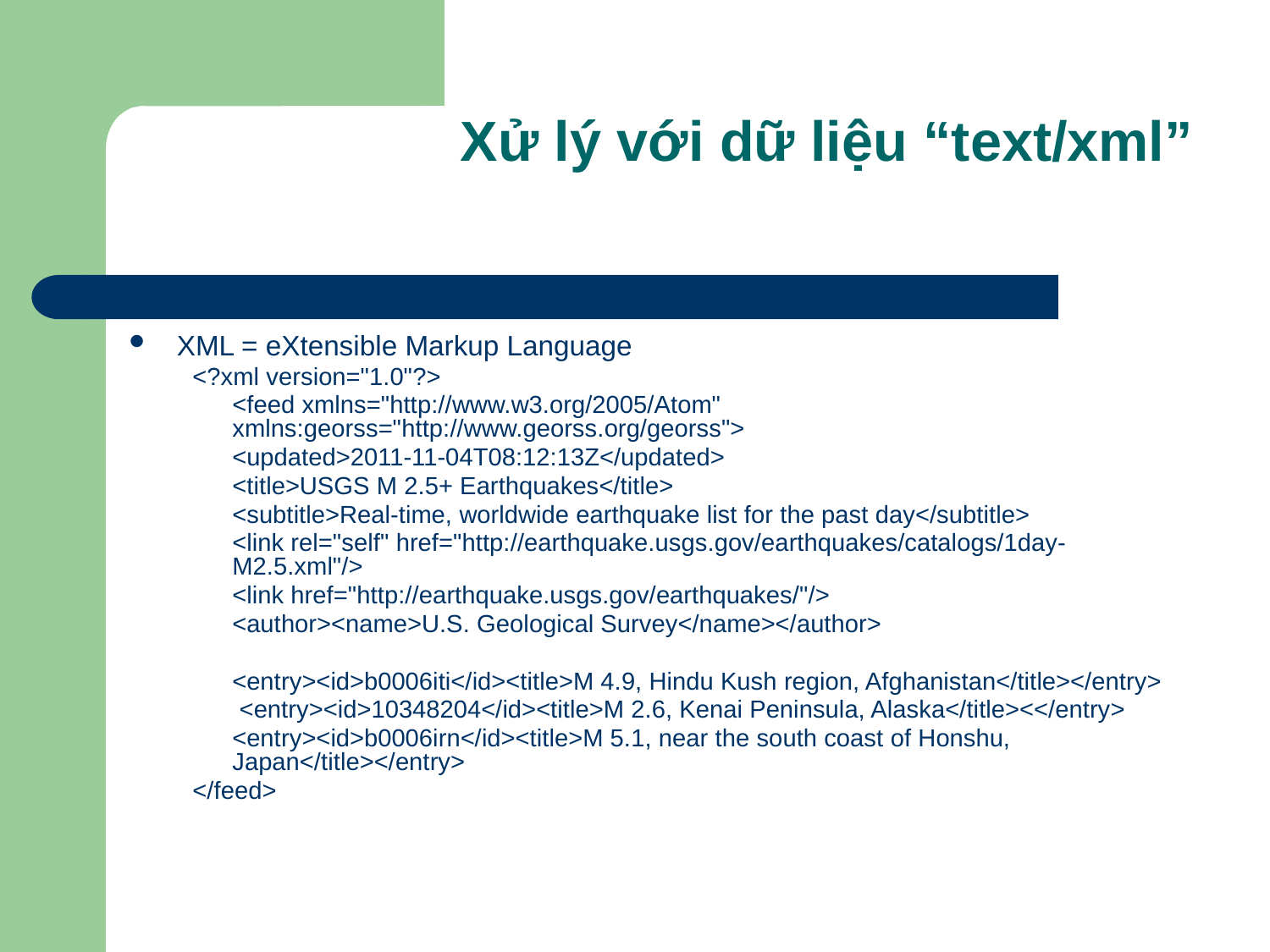

# Xử lý với dữ liệu “text/xml”
XML = eXtensible Markup Language
<?xml version="1.0"?>
	<feed xmlns="http://www.w3.org/2005/Atom" xmlns:georss="http://www.georss.org/georss">
  	<updated>2011-11-04T08:12:13Z</updated>
  	<title>USGS M 2.5+ Earthquakes</title>
  	<subtitle>Real-time, worldwide earthquake list for the past day</subtitle>
  	<link rel="self" href="http://earthquake.usgs.gov/earthquakes/catalogs/1day-M2.5.xml"/>
  	<link href="http://earthquake.usgs.gov/earthquakes/"/>
  	<author><name>U.S. Geological Survey</name></author>

  	<entry><id>b0006iti</id><title>M 4.9, Hindu Kush region, Afghanistan</title></entry>
 	 <entry><id>10348204</id><title>M 2.6, Kenai Peninsula, Alaska</title><</entry>
  	<entry><id>b0006irn</id><title>M 5.1, near the south coast of Honshu, Japan</title></entry>
</feed>